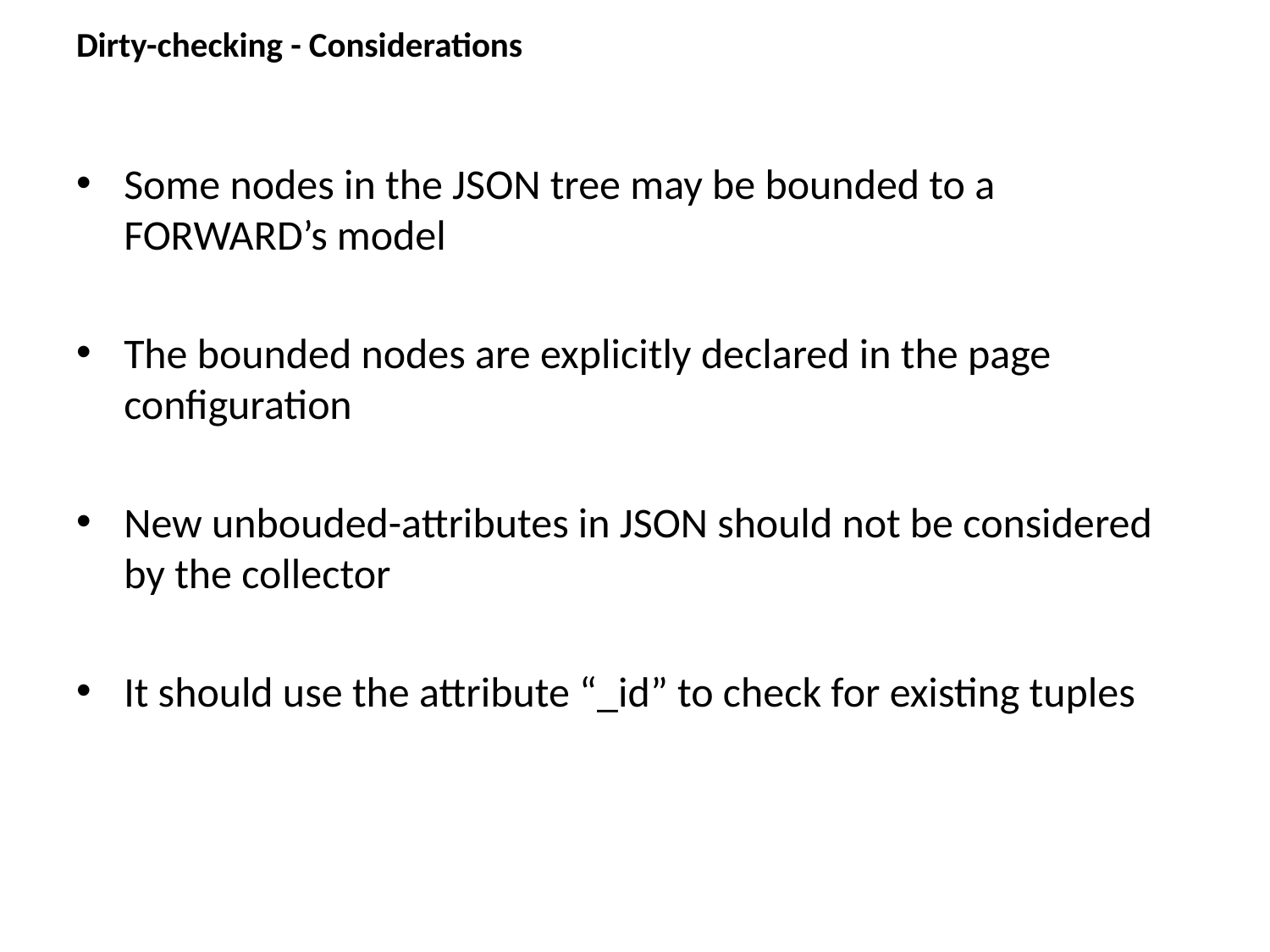

# Dirty-checking - Considerations

Some nodes in the JSON tree may be bounded to a FORWARD’s model

The bounded nodes are explicitly declared in the page configuration

New unbouded-attributes in JSON should not be considered by the collector

It should use the attribute “_id” to check for existing tuples